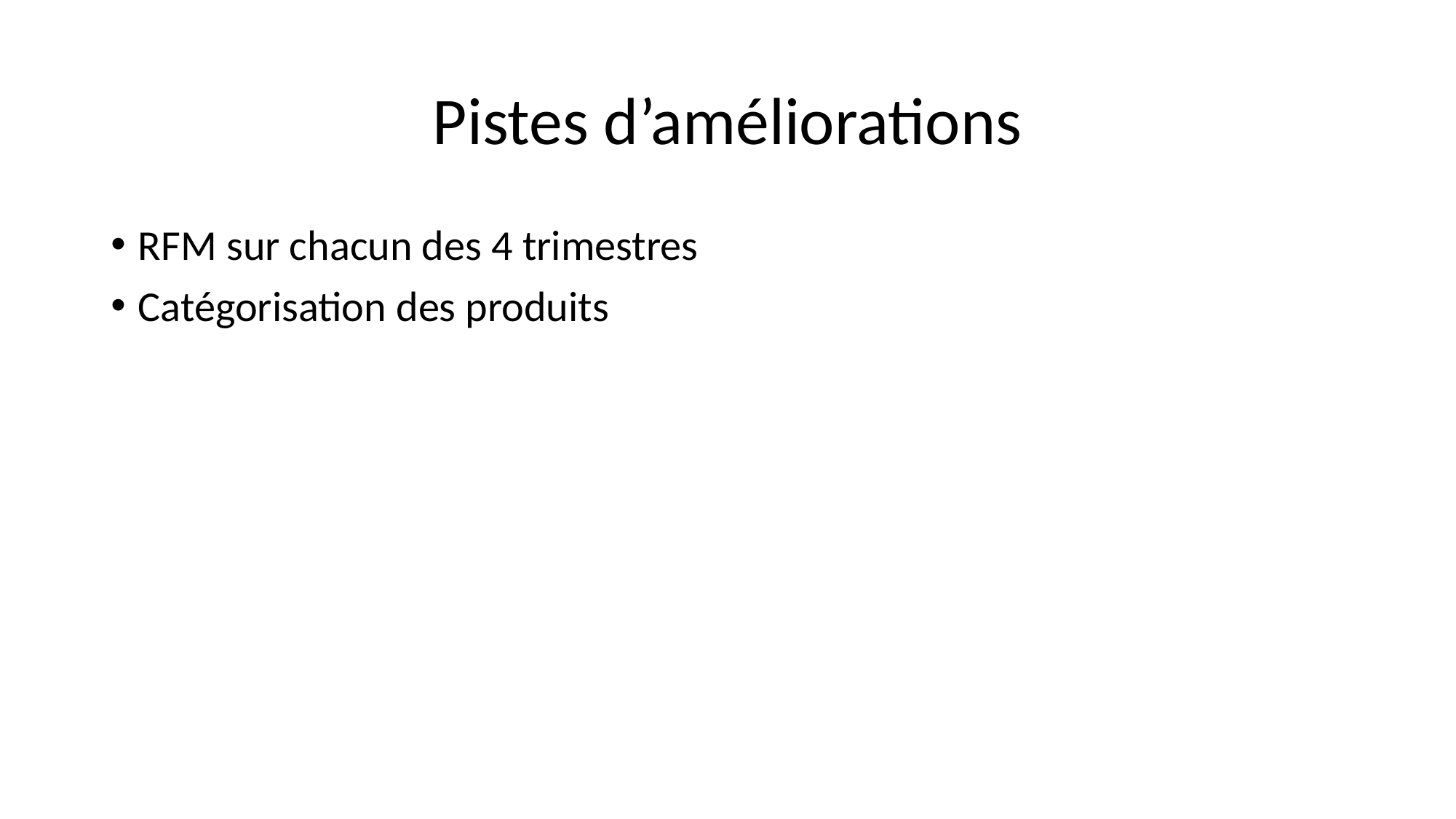

# Pistes d’améliorations
RFM sur chacun des 4 trimestres
Catégorisation des produits